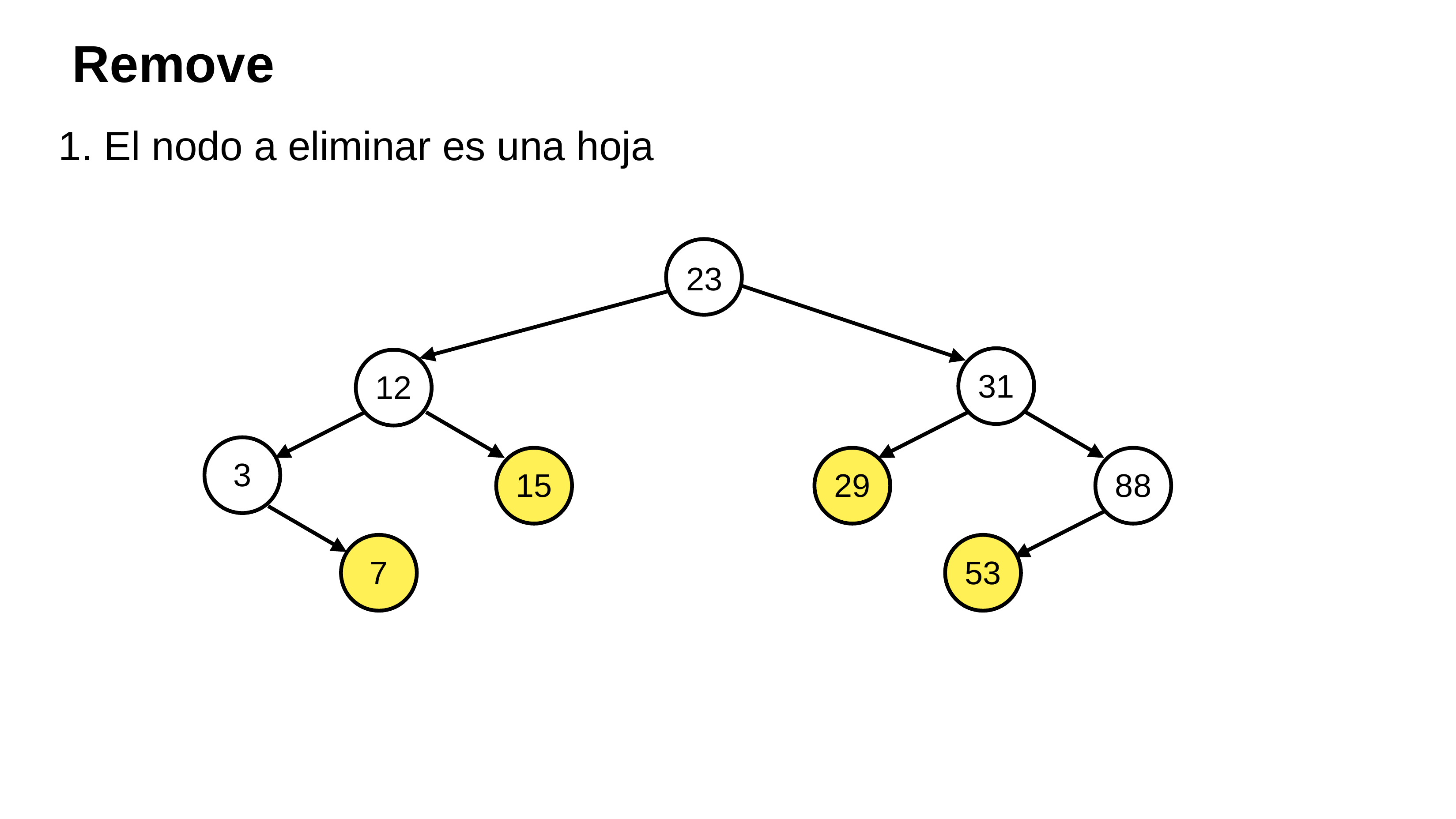

# Remove
1. El nodo a eliminar es una hoja

23

31
12

3
15
29
88

53
7